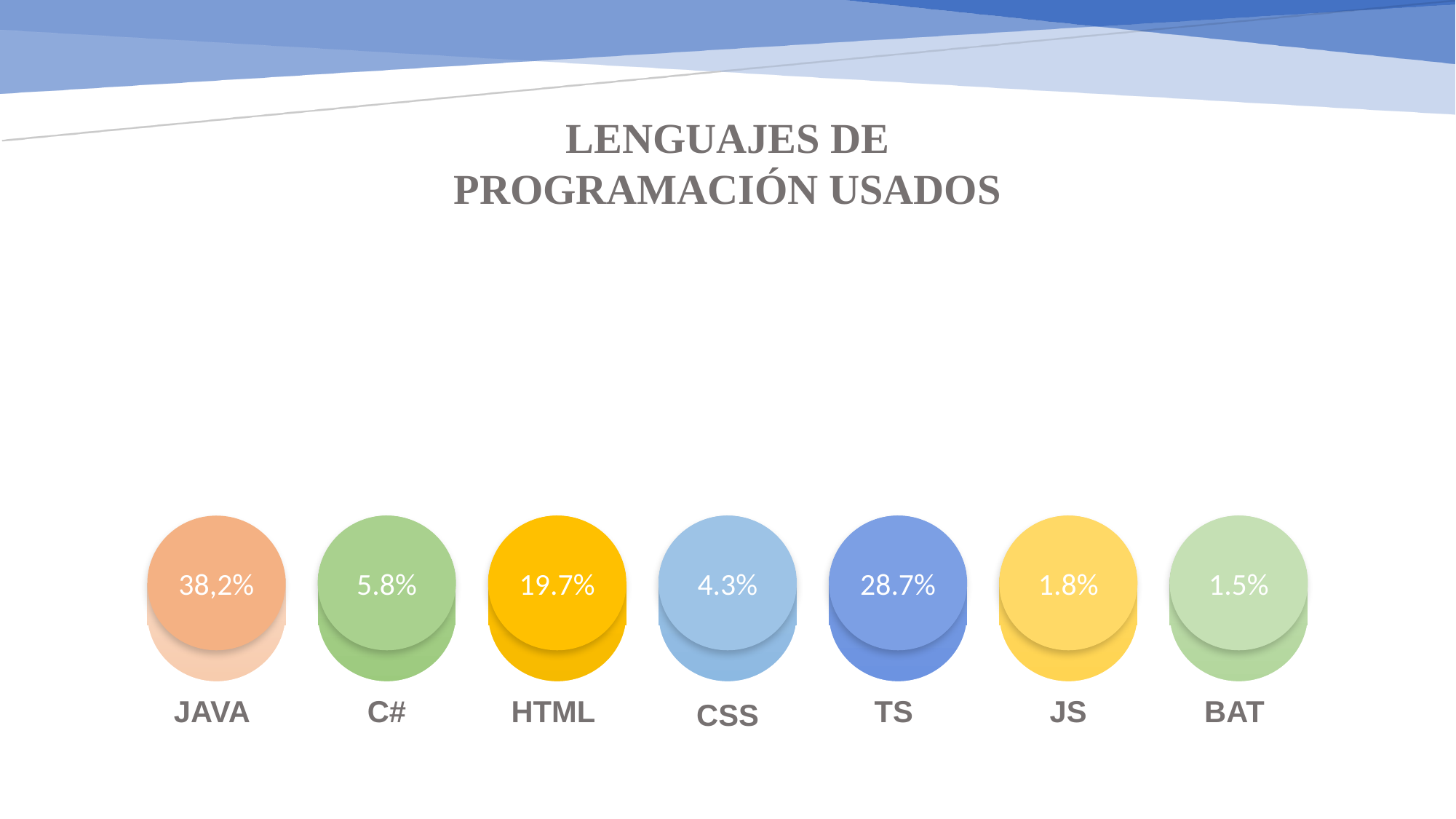

LENGUAJES DE PROGRAMACIÓN USADOS

38,2%

5.8%

19.7%

4.3%

28.7%

1.8%

1.5%

JAVA
C#
HTML
TS
JS
BAT
CSS